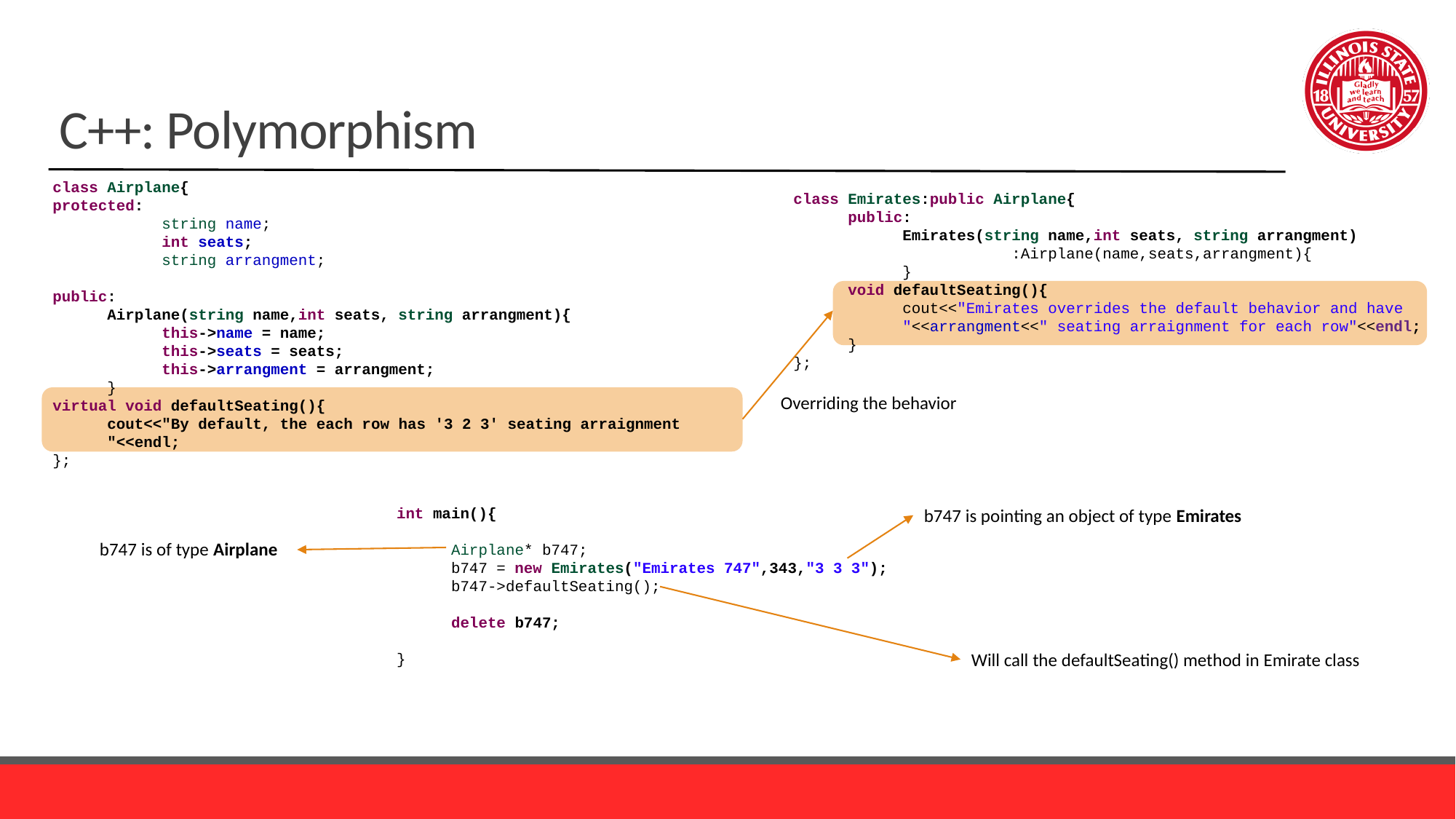

# C++: Polymorphism
class Airplane{
protected:
	string name;
            int seats;
	string arrangment;

public:
Airplane(string name,int seats, string arrangment){
this->name = name;
this->seats = seats;
this->arrangment = arrangment;
}
virtual void defaultSeating(){
      cout<<"By default, the each row has '3 2 3' seating arraignment
      "<<endl;
};
class Emirates:public Airplane{
public:
Emirates(string name,int seats, string arrangment)
	:Airplane(name,seats,arrangment){
}
void defaultSeating(){
cout<<"Emirates overrides the default behavior and have "<<arrangment<<" seating arraignment for each row"<<endl;
}
};

Overriding the behavior

int main(){

Airplane* b747;
b747 = new Emirates("Emirates 747",343,"3 3 3");
b747->defaultSeating();

delete b747;

}
b747 is pointing an object of type Emirates
b747 is of type Airplane
Will call the defaultSeating() method in Emirate class